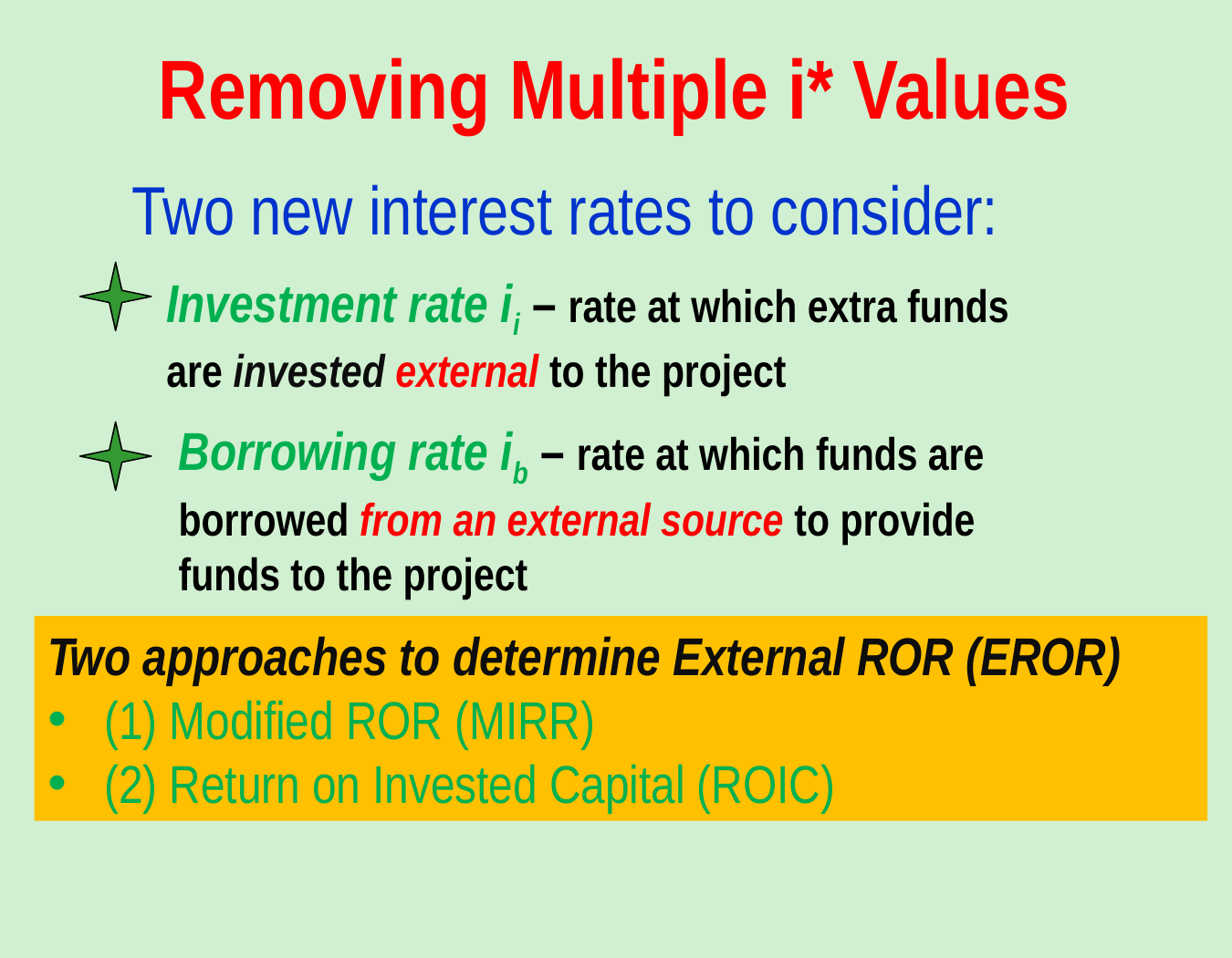

# Removing Multiple i* Values
Two new interest rates to consider:

Investment rate ii – rate at which extra funds
are invested external to the project
Borrowing rate ib – rate at which funds are
borrowed from an external source to provide
funds to the project

Two approaches to determine External ROR (EROR)
  (1) Modified ROR (MIRR)
  (2) Return on Invested Capital (ROIC)